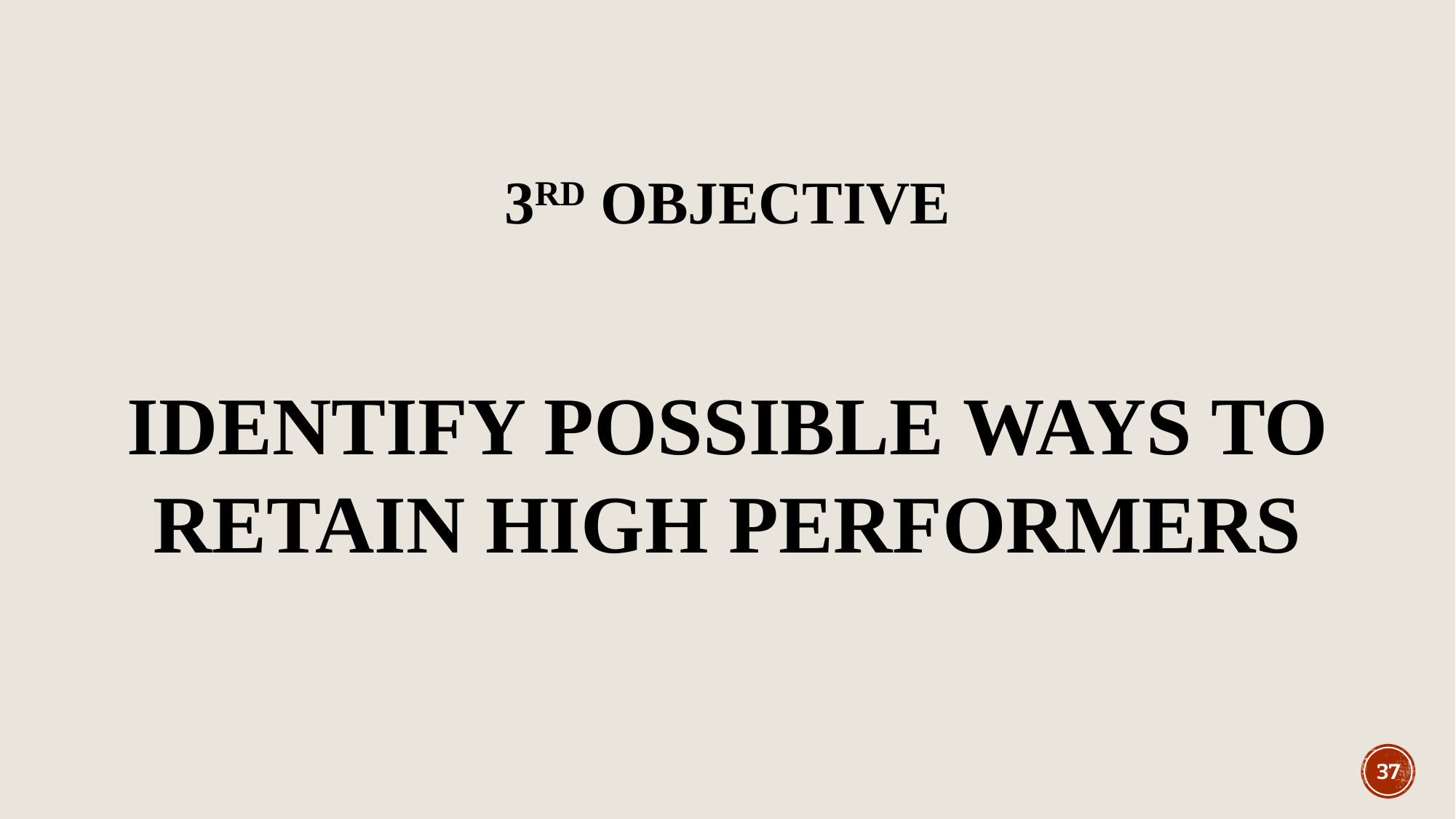

3RD OBJECTIVE
IDENTIFY POSSIBLE WAYS TO RETAIN HIGH PERFORMERS
37